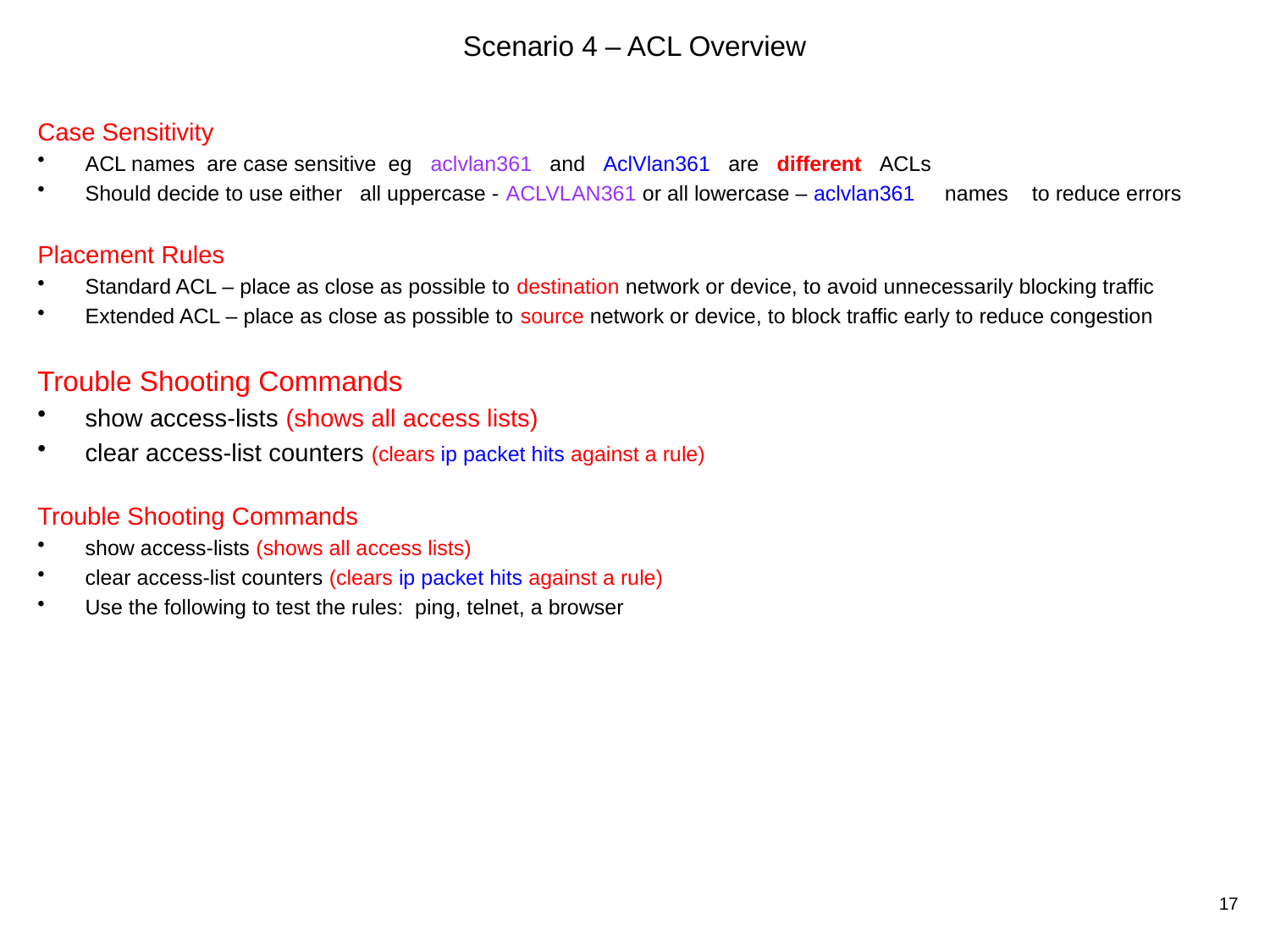

# Scenario 4 – ACL Overview

Case Sensitivity
ACL names  are case sensitive  eg   aclvlan361   and   AclVlan361   are   different   ACLs
Should decide to use either   all uppercase - ACLVLAN361 or all lowercase – aclvlan361     names    to reduce errors

Placement Rules
Standard ACL – place as close as possible to destination network or device, to avoid unnecessarily blocking traffic
Extended ACL – place as close as possible to source network or device, to block traffic early to reduce congestion

Trouble Shooting Commands
show access-lists (shows all access lists)
clear access-list counters (clears ip packet hits against a rule)

Trouble Shooting Commands
show access-lists (shows all access lists)
clear access-list counters (clears ip packet hits against a rule)
Use the following to test the rules:  ping, telnet, a browser

17